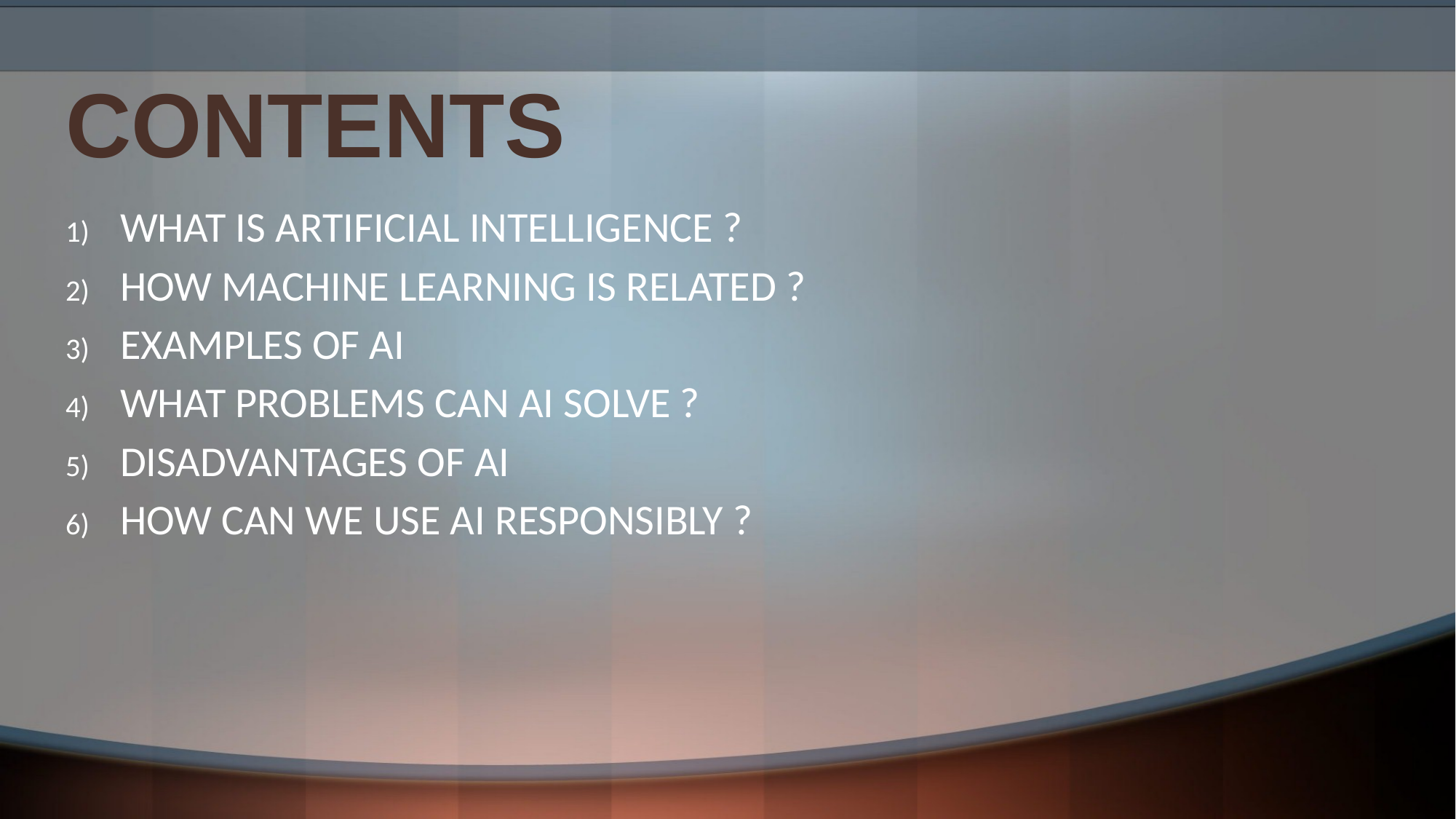

# CONTENTS
WHAT IS ARTIFICIAL INTELLIGENCE ?
HOW MACHINE LEARNING IS RELATED ?
EXAMPLES OF AI
WHAT PROBLEMS CAN AI SOLVE ?
DISADVANTAGES OF AI
HOW CAN WE USE AI RESPONSIBLY ?